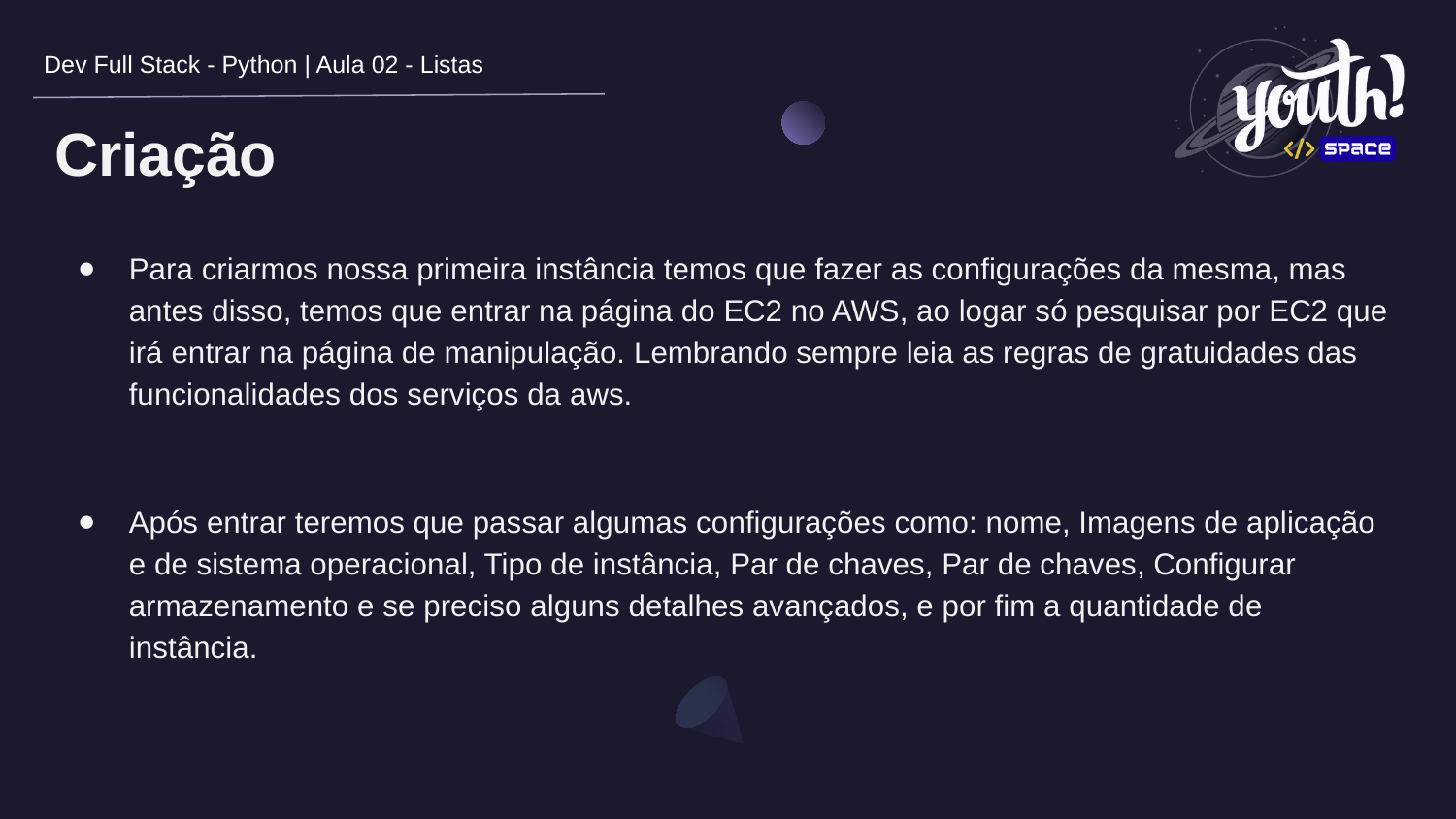

Dev Full Stack - Python | Aula 02 - Listas
# Criação
Para criarmos nossa primeira instância temos que fazer as configurações da mesma, mas antes disso, temos que entrar na página do EC2 no AWS, ao logar só pesquisar por EC2 que irá entrar na página de manipulação. Lembrando sempre leia as regras de gratuidades das funcionalidades dos serviços da aws.

Após entrar teremos que passar algumas configurações como: nome, Imagens de aplicação e de sistema operacional, Tipo de instância, Par de chaves, Par de chaves, Configurar armazenamento e se preciso alguns detalhes avançados, e por fim a quantidade de instância.